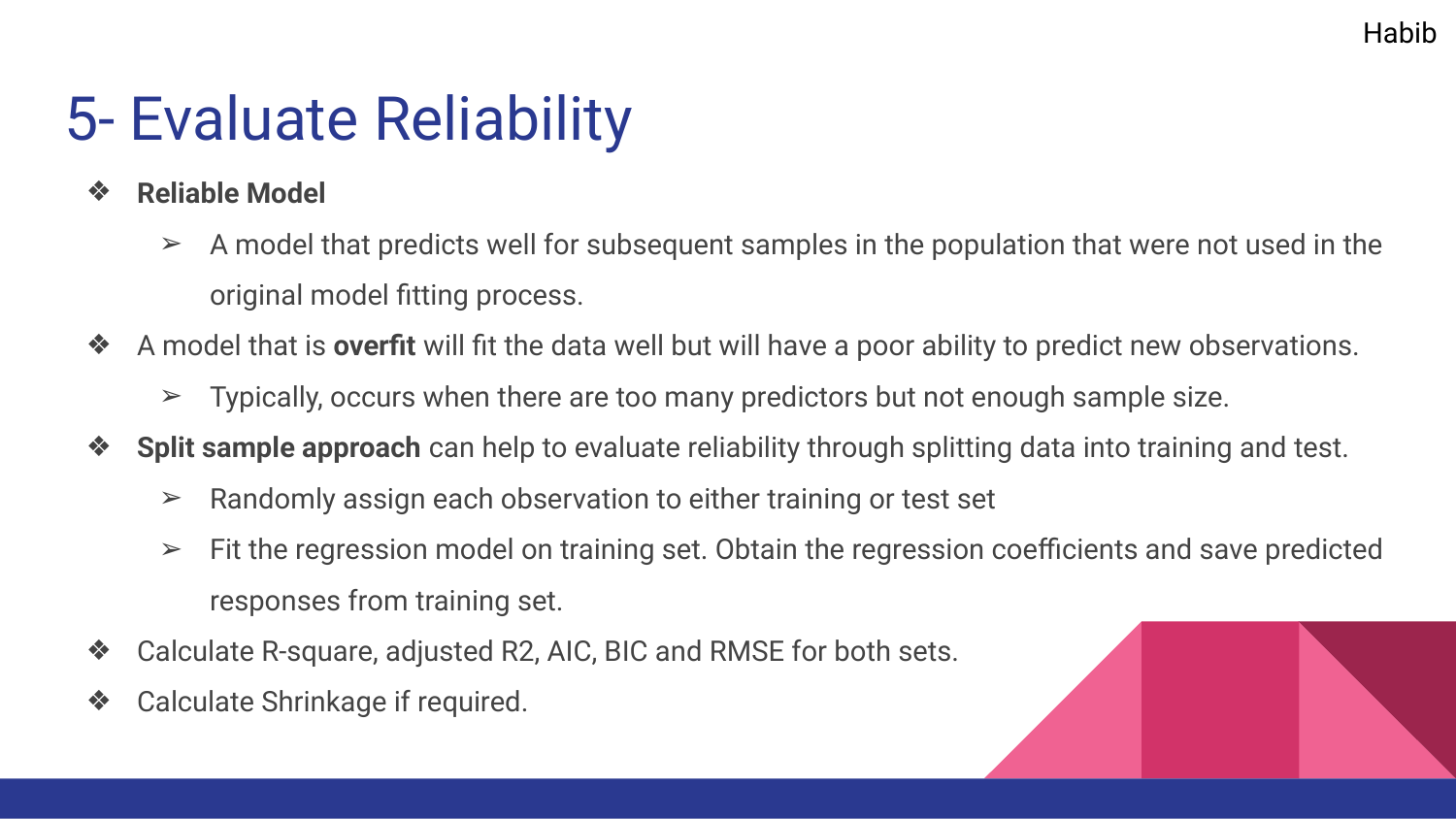

Habib
# 5- Evaluate Reliability
Reliable Model
A model that predicts well for subsequent samples in the population that were not used in the original model fitting process.
A model that is overfit will fit the data well but will have a poor ability to predict new observations.
Typically, occurs when there are too many predictors but not enough sample size.
Split sample approach can help to evaluate reliability through splitting data into training and test.
Randomly assign each observation to either training or test set
Fit the regression model on training set. Obtain the regression coefficients and save predicted responses from training set.
Calculate R-square, adjusted R2, AIC, BIC and RMSE for both sets.
Calculate Shrinkage if required.